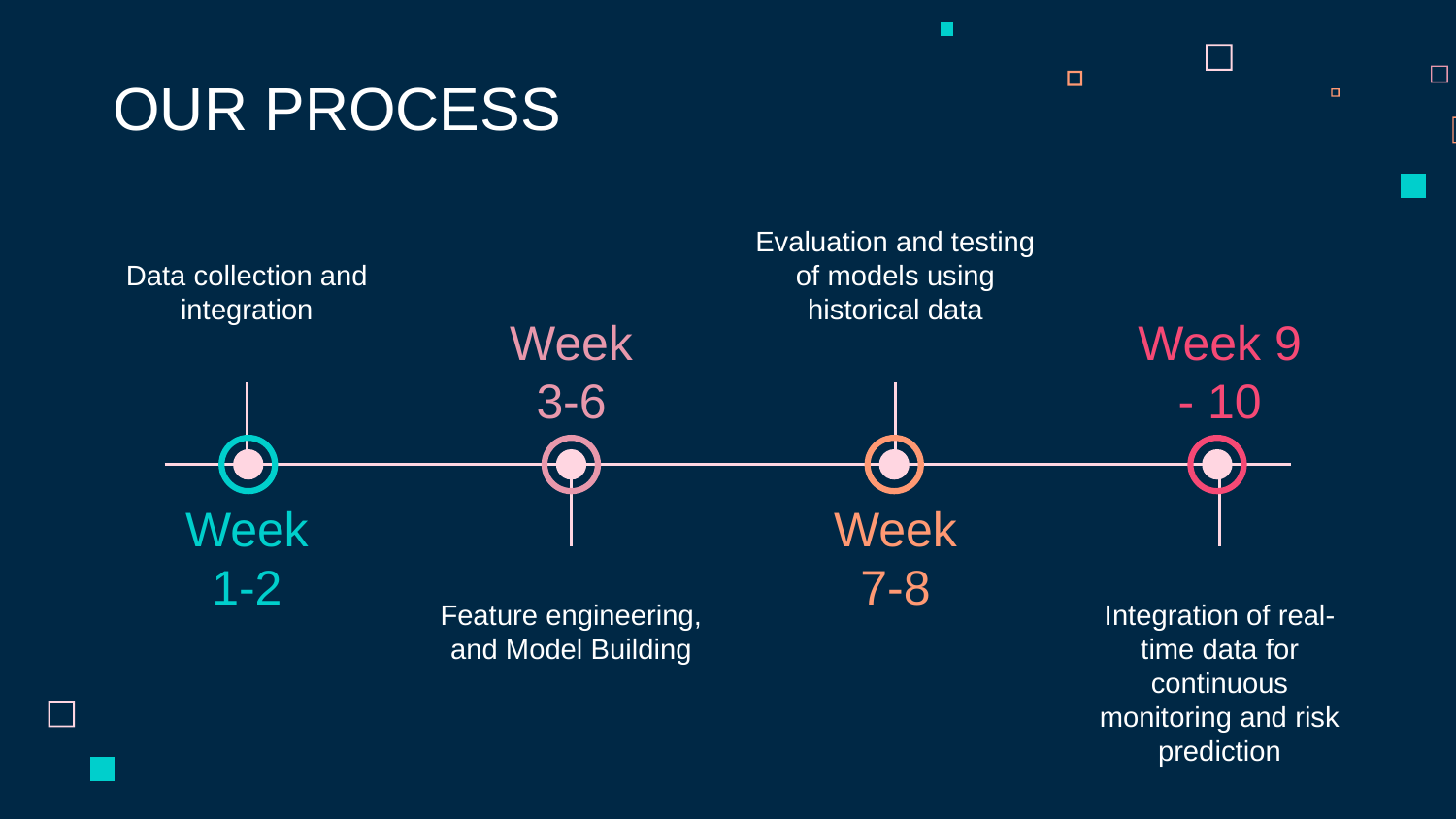

# OUR PROCESS
Data collection and integration
Evaluation and testing of models using historical data
Week 3-6
Week 9 - 10

Week 1-2
Week 7-8
Integration of real-time data for continuous monitoring and risk prediction
Feature engineering, and Model Building